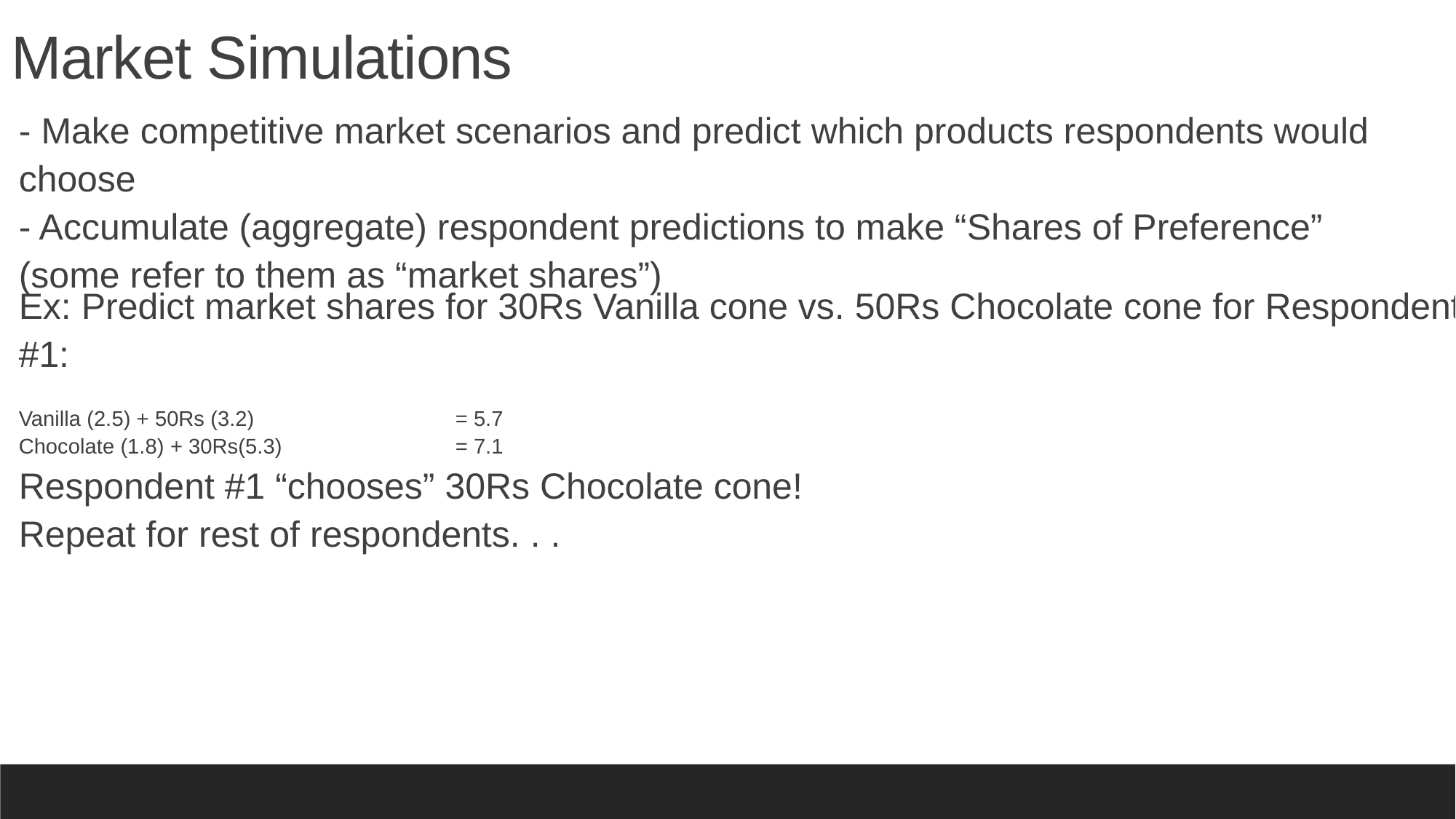

# Market Simulations
- Make competitive market scenarios and predict which products respondents would choose
- Accumulate (aggregate) respondent predictions to make “Shares of Preference” (some refer to them as “market shares”)
Ex: Predict market shares for 30Rs Vanilla cone vs. 50Rs Chocolate cone for Respondent #1:
Vanilla (2.5) + 50Rs (3.2) 		= 5.7
Chocolate (1.8) + 30Rs(5.3)		= 7.1
Respondent #1 “chooses” 30Rs Chocolate cone!
Repeat for rest of respondents. . .